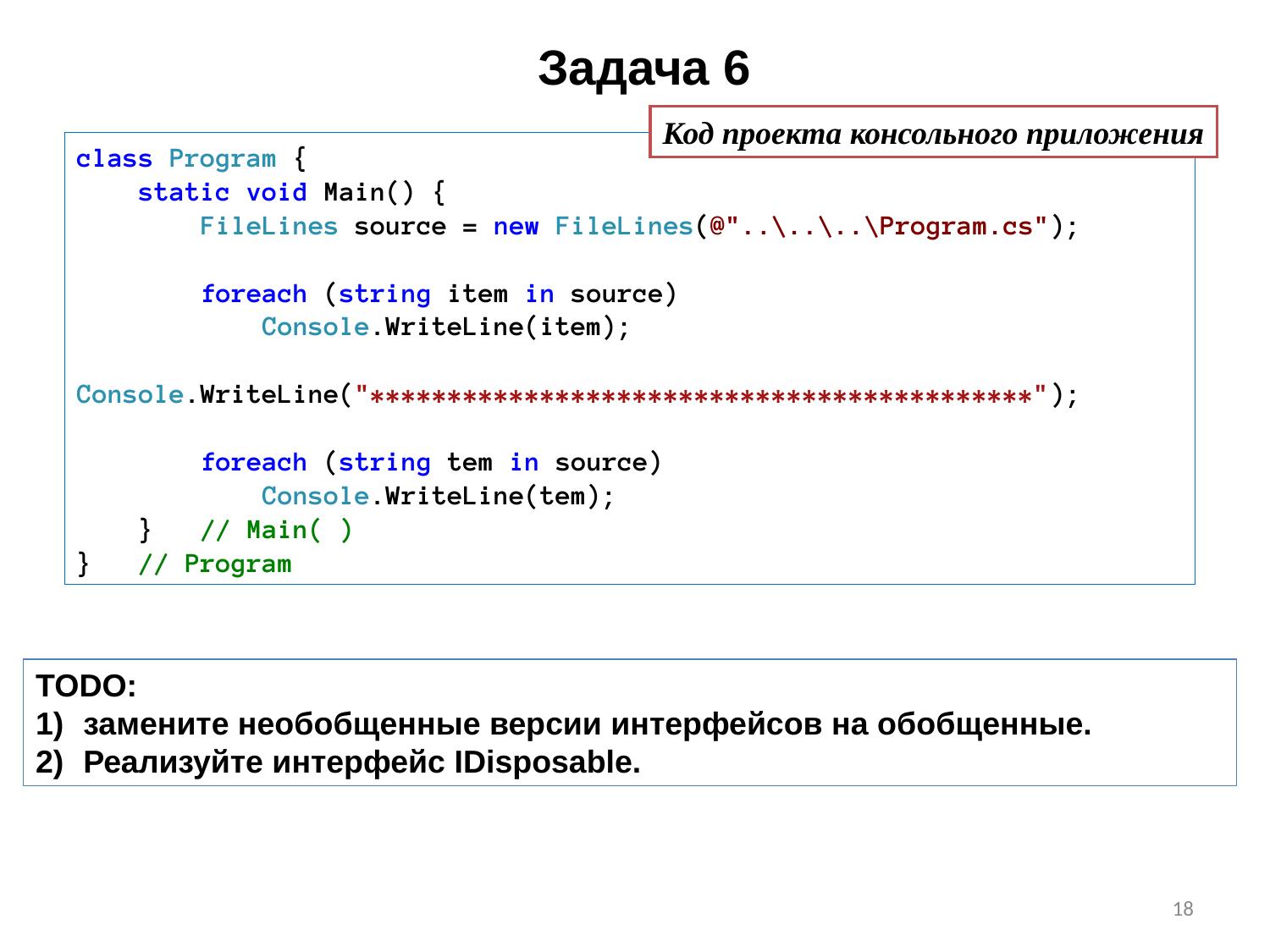

# Задача 6
Код проекта консольного приложения
class Program {
    static void Main() {
        FileLines source = new FileLines(@"..\..\..\Program.cs");

        foreach (string item in source)
            Console.WriteLine(item);
        Console.WriteLine("*******************************************");

        foreach (string tem in source)
            Console.WriteLine(tem);
    }   // Main( )
}   // Program
TODO:
замените необобщенные версии интерфейсов на обобщенные.
Реализуйте интерфейс IDisposable.
18